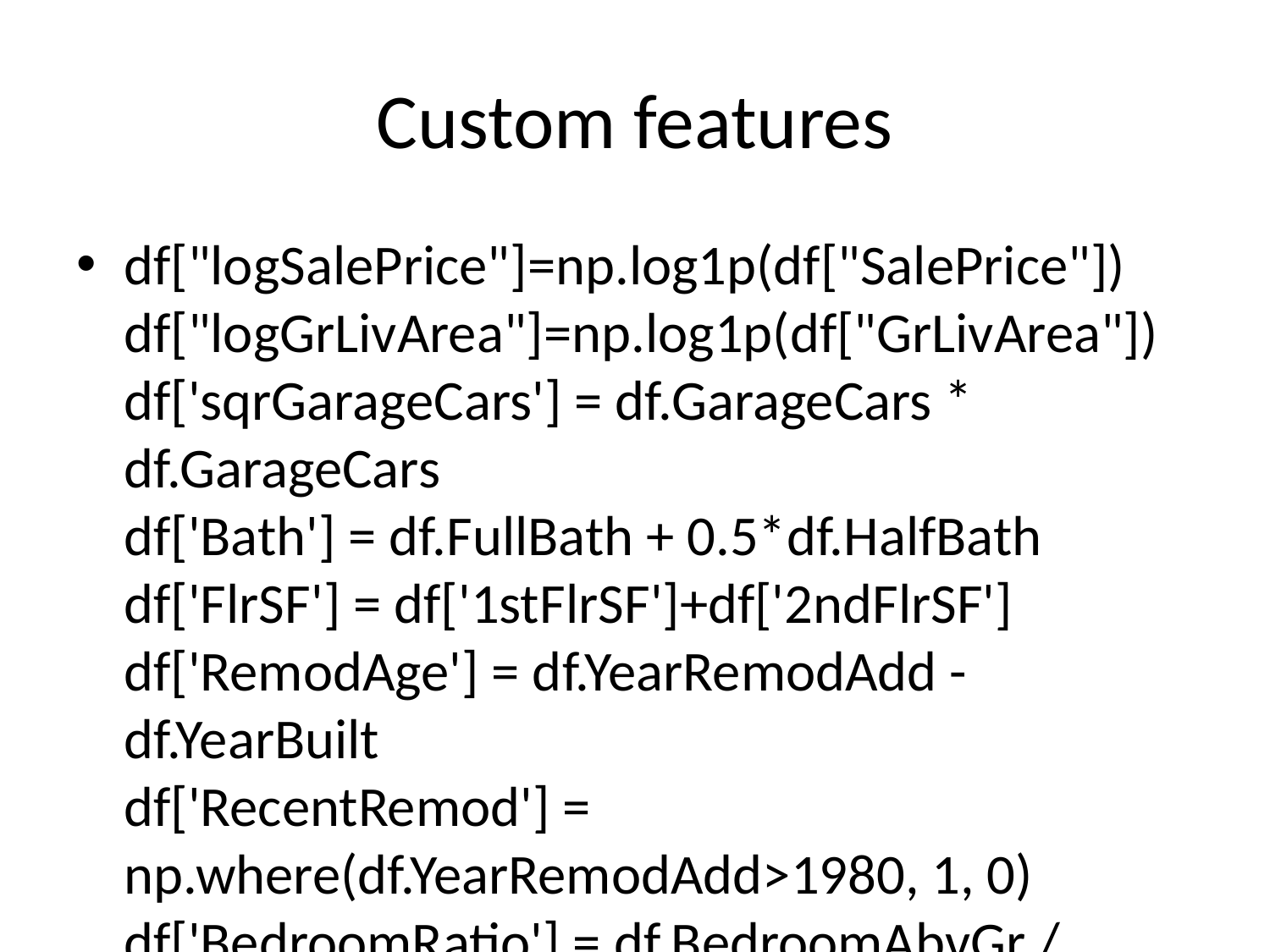

# Custom features
df["logSalePrice"]=np.log1p(df["SalePrice"])
df["logGrLivArea"]=np.log1p(df["GrLivArea"])
df['sqrGarageCars'] = df.GarageCars * df.GarageCars
df['Bath'] = df.FullBath + 0.5*df.HalfBath
df['FlrSF'] = df['1stFlrSF']+df['2ndFlrSF']
df['RemodAge'] = df.YearRemodAdd - df.YearBuilt
df['RecentRemod'] = np.where(df.YearRemodAdd>1980, 1, 0)
df['BedroomRatio'] = df.BedroomAbvGr / (df.BedroomAbvGr + df.TotRmsAbvGrd)
df['hasFireplace'] = np.where(df.Fireplaces>0, 1, 0)
df["enc_FireplaceQu"] = df["FireplaceQu"].map({'Null': 0.0, 'Po': -2.0, 'Fa': -1.0, 'TA': 0.0, 'Gd': 1.0, 'Ex': 2.0}).astype("float")
df["logMasVnrArea"]=np.log1p(df["MasVnrArea"])
df["enc_ExterQual"] = df["ExterQual"].map({'Fa': -1.0, 'TA': 0.0, 'Gd': 1.0, 'Ex': 2.0}).astype("float")
df['Porch'] = df.OpenPorchSF + df.WoodDeckSF
df['Porch'] = 5
df['Porch'] = df.OpenPorchSF + df.WoodDeckSF
df['trunLotArea'] = np.where(df.LotArea<30000, df.LotArea, 30000)
df['trunLotArea'] = np.where(df.trunLotArea<20000, df.trunLotArea, 20000)
df['trunLotFrontage'] = np.where(df.LotFrontage<150, df.LotFrontage, 150)
df['trunBsmtSF'] = np.where(df.TotalBsmtSF<2500, df.TotalBsmtSF, 2500)
df["enc_BsmtQual"] = df["BsmtQual"].map({'Null': 0.0, 'Fa': 0.0, 'TA': 1.0, 'Gd': 2.0, 'Ex': 3.0}).astype("float")
df["enc_CentralAir"] = df["CentralAir"].map({'N': 0.0, 'Y': 1.0}).astype("float")
df['hasCircuitBreaker'] = np.where(df.Electrical=='SBrkr', 1, 0)
df['isPConc'] = np.where(df.Foundation=='isPConc', 1, 0)
df['isPConc'] = np.where(df.Foundation=='PConc', 1, 0)
df["enc_GarageFinish"] = df["GarageFinish"].map({'Null': 0.0, 'Unf': 1.0, 'RFn': 2.0, 'Fin': 3.0}).astype("float")
df['isGarageAttached'] = np.where((df.GarageType=='Attchd') | (df.GarageType=='BuiltIn'), 1, 0)
df["enc_HeatingQC"] = df["HeatingQC"].map({'Po': -2.0, 'Fa': -1.0, 'TA': 0.0, 'Gd': 1.0, 'Ex': 2.0}).astype("float")
df["enc_KitchenQual"] = df["KitchenQual"].map({'Fa': -1.0, 'TA': 0.0, 'Gd': 1.0, 'Ex': 2.0}).astype("float")
df['isLotRegular'] = np.where(df.LotShape=='Reg', 1, 0)
df['isLowDensity'] = np.where((df.MSZoning=='RL')|(df.MSZoning=='FV'), 1, 0)
df["enc_MasVnrType"] = df["MasVnrType"].map({'None': 0.0, 'BrkCmn': 0.0, 'BrkFace': 1.0, 'Stone': 2.0, 'Null': 0.0}).astype("float")
df["enc_PavedDrive"] = df["PavedDrive"].map({'N': 0.0, 'P': 1.0, 'Y': 2.0}).astype("float")
df['isNewHome'] = np.where(df.SaleCondition=='Partial', 1, 0)
df['isNewHome'] = np.where(df.SaleType=='New', 1, 0)